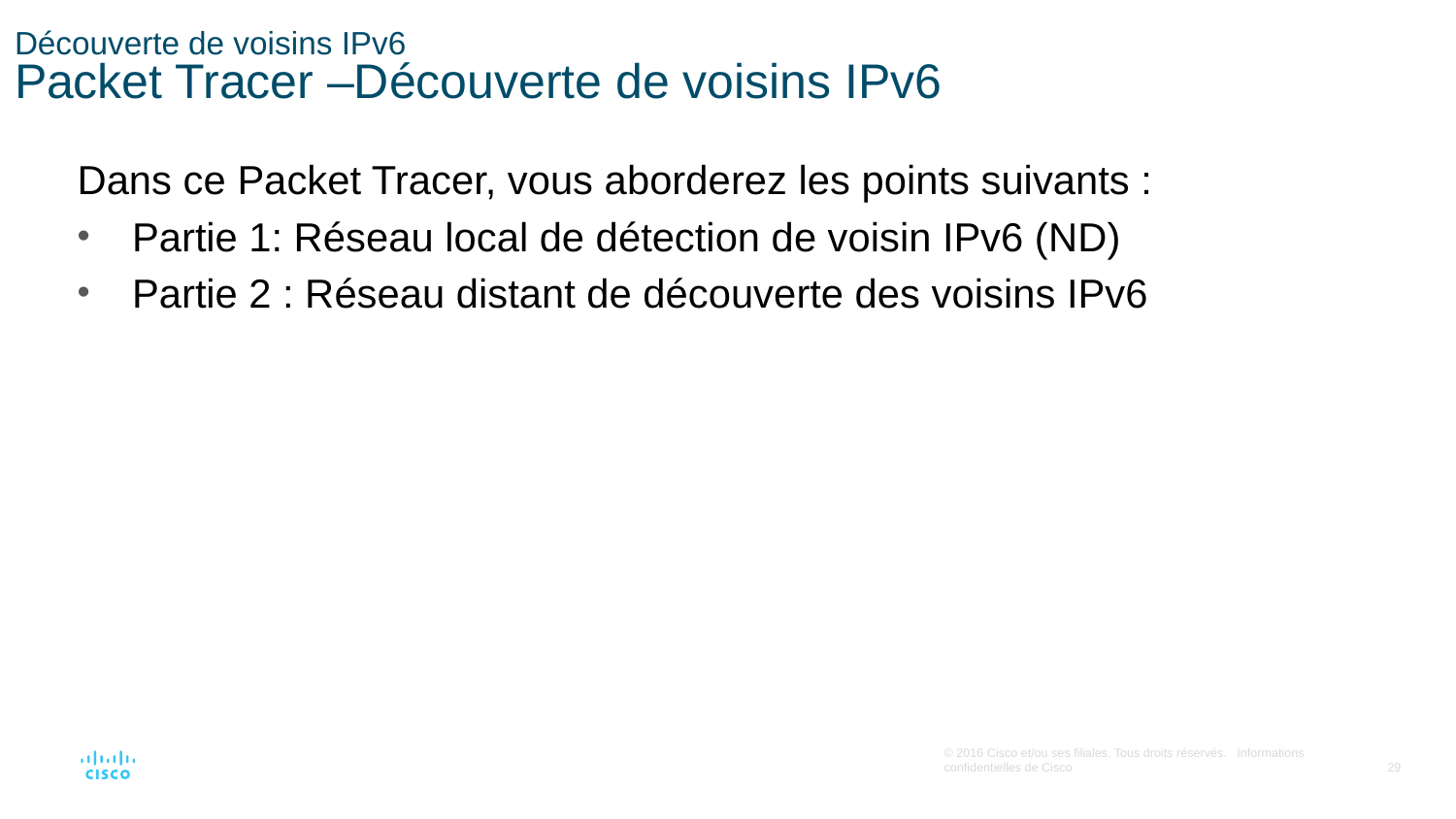

# Découverte de voisins IPv6 Packet Tracer –Découverte de voisins IPv6
Dans ce Packet Tracer, vous aborderez les points suivants :
Partie 1: Réseau local de détection de voisin IPv6 (ND)
Partie 2 : Réseau distant de découverte des voisins IPv6